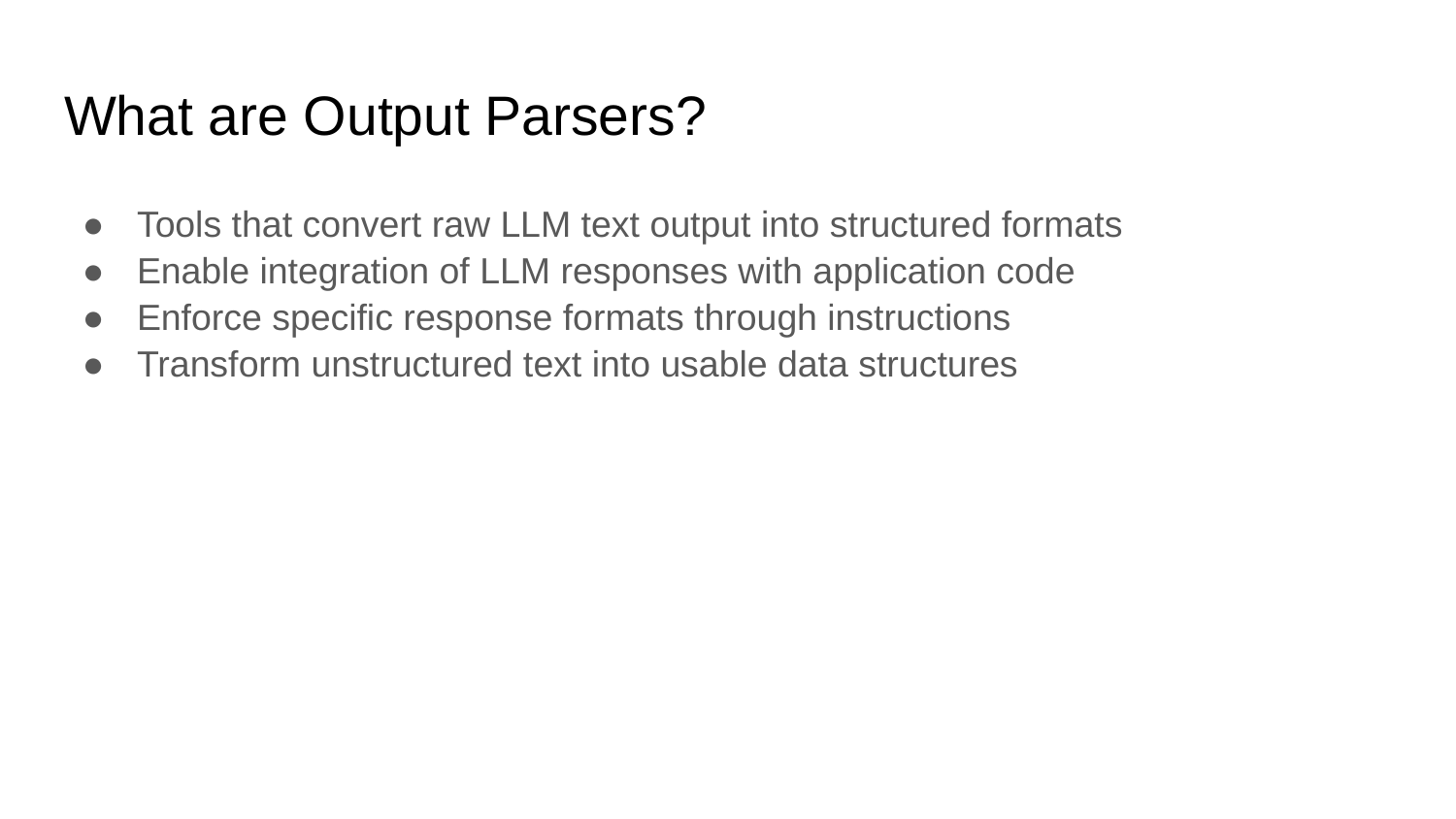

# What are Output Parsers?
Tools that convert raw LLM text output into structured formats
Enable integration of LLM responses with application code
Enforce specific response formats through instructions
Transform unstructured text into usable data structures